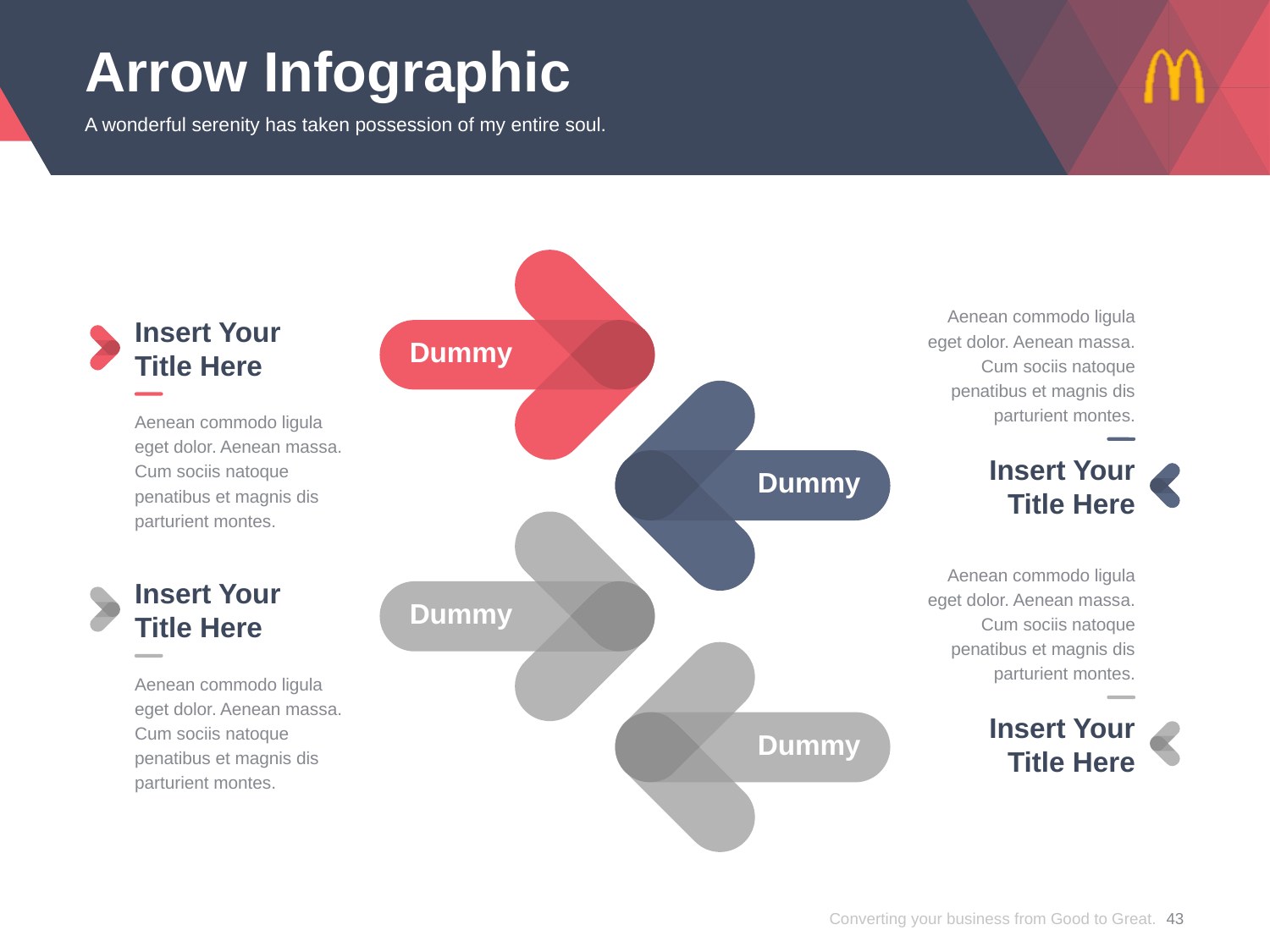

# Arrow Infographic
A wonderful serenity has taken possession of my entire soul.

Insert Your
Title Here

Aenean commodo ligula eget dolor. Aenean massa. Cum sociis natoque penatibus et magnis dis parturient montes.
Insert Your
Title Here

Aenean commodo ligula eget dolor. Aenean massa. Cum sociis natoque penatibus et magnis dis parturient montes.

Dummy

Dummy

Insert Your
Title Here

Aenean commodo ligula eget dolor. Aenean massa. Cum sociis natoque penatibus et magnis dis parturient montes.
Insert Your
Title Here

Aenean commodo ligula eget dolor. Aenean massa. Cum sociis natoque penatibus et magnis dis parturient montes.

Dummy

Dummy
Converting your business from Good to Great.
43